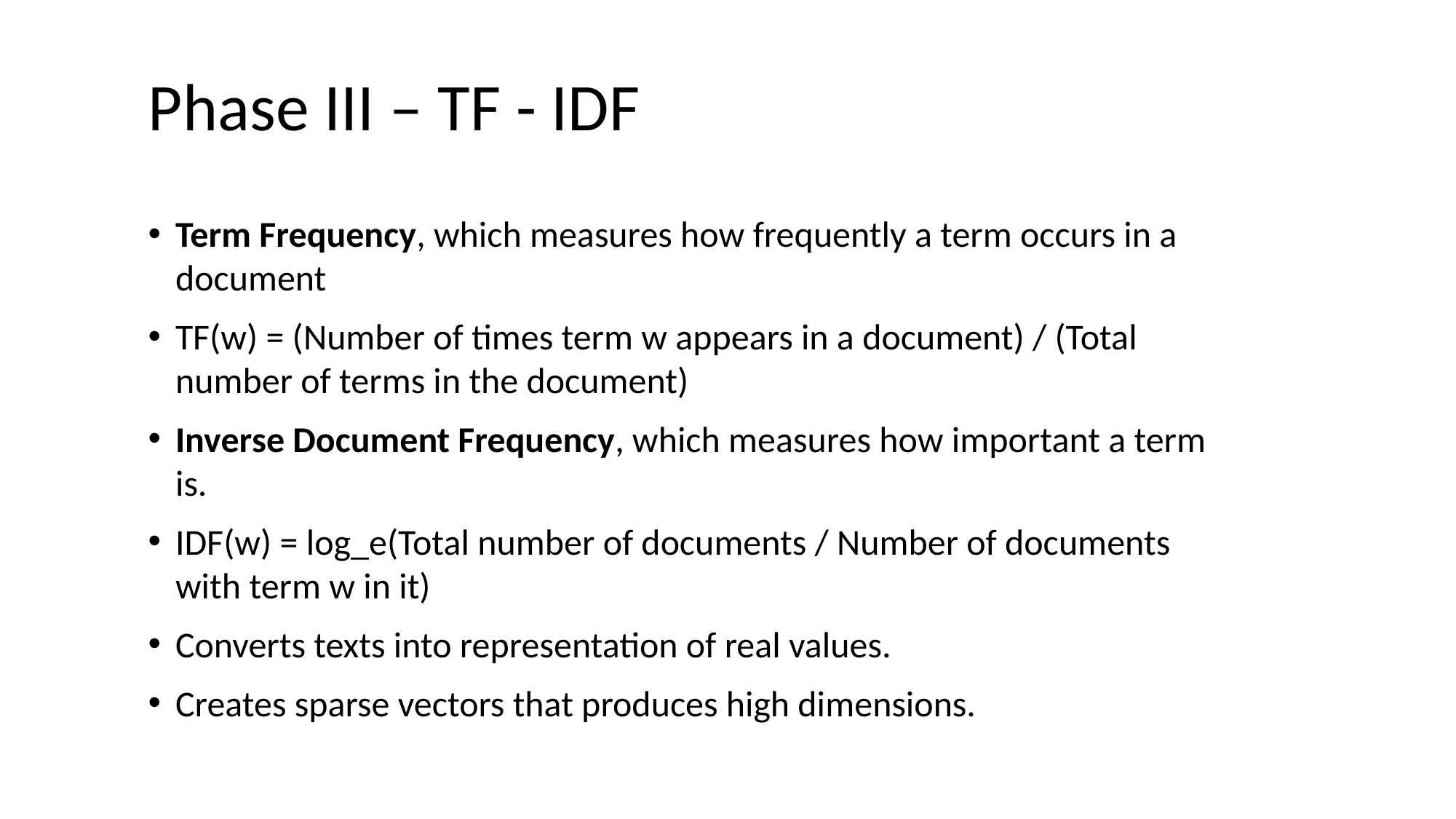

# Phase III – TF - IDF
Term Frequency, which measures how frequently a term occurs in a document
TF(w) = (Number of times term w appears in a document) / (Total number of terms in the document)
Inverse Document Frequency, which measures how important a term is.
IDF(w) = log_e(Total number of documents / Number of documents with term w in it)
Converts texts into representation of real values.
Creates sparse vectors that produces high dimensions.